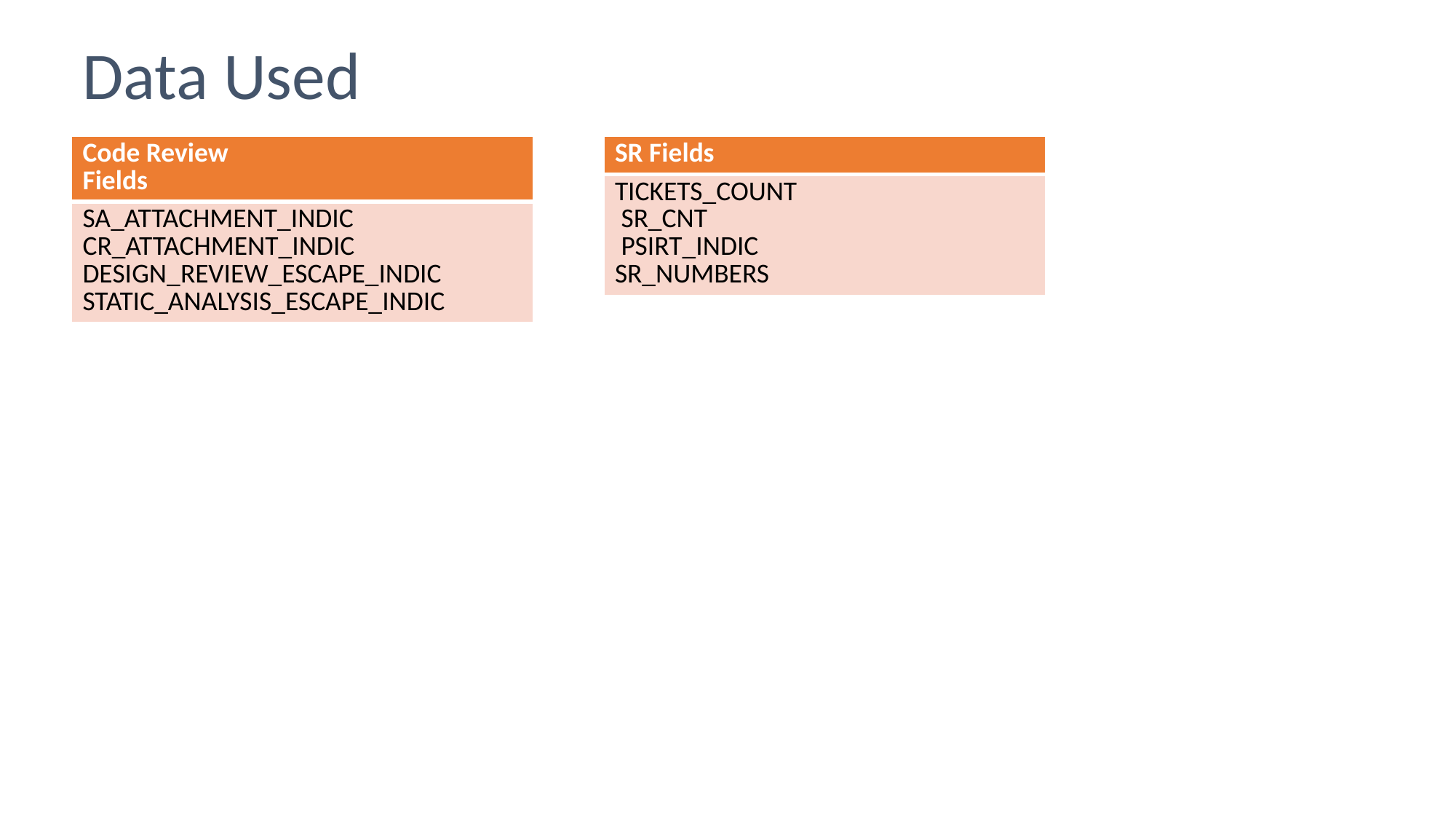

# Data Used
| Code Review Fields |
| --- |
| SA\_ATTACHMENT\_INDIC CR\_ATTACHMENT\_INDIC DESIGN\_REVIEW\_ESCAPE\_INDIC STATIC\_ANALYSIS\_ESCAPE\_INDIC |
| SR Fields |
| --- |
| TICKETS\_COUNT SR\_CNT PSIRT\_INDIC SR\_NUMBERS |